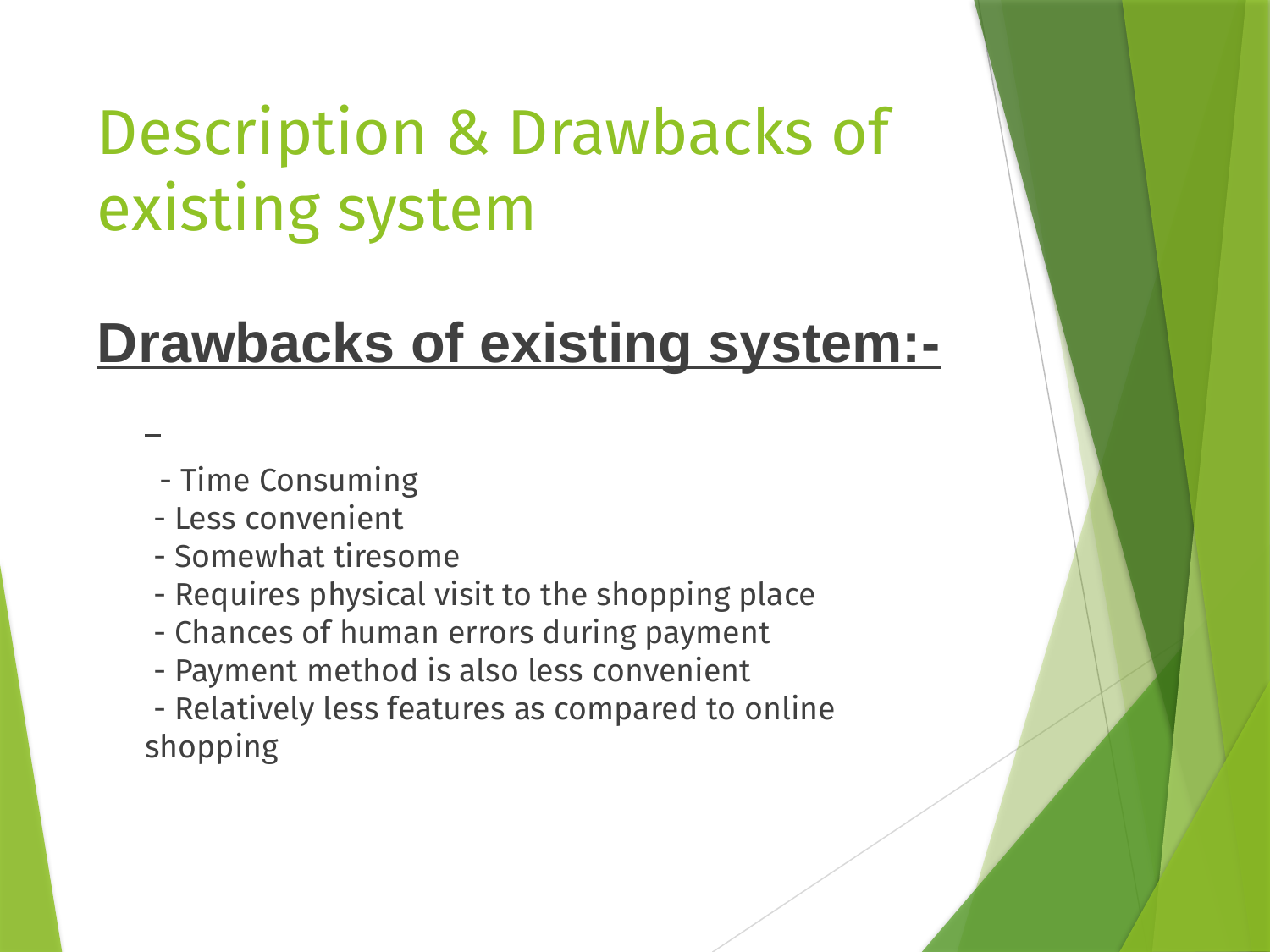

# Description & Drawbacks of existing system
Drawbacks of existing system:-
       - Time Consuming
 - Less convenient
 - Somewhat tiresome
 - Requires physical visit to the shopping place
 - Chances of human errors during payment
 - Payment method is also less convenient
 - Relatively less features as compared to online shopping